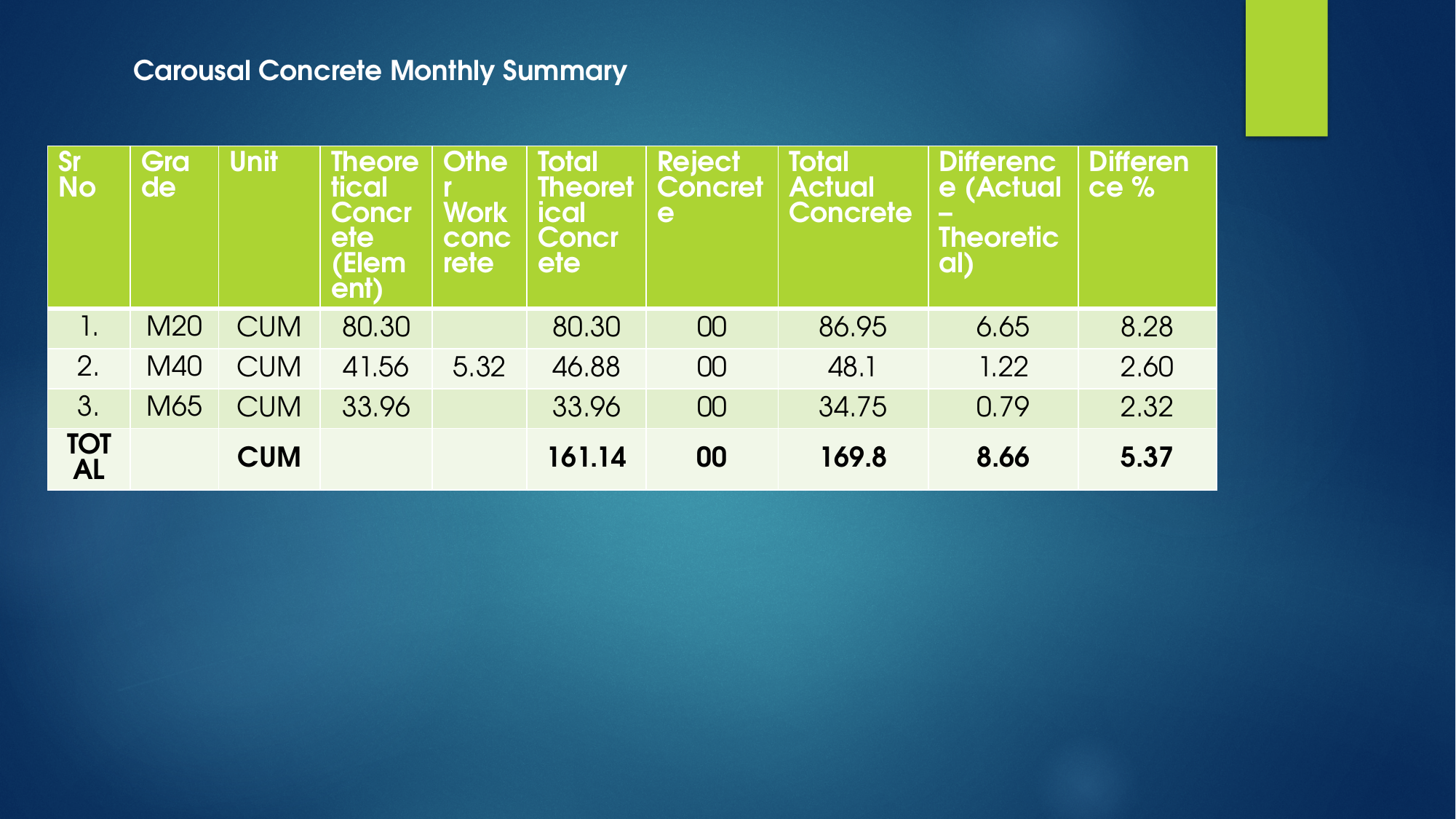

Carousal Concrete Monthly Summary
| Sr No | Grade | Unit | Theoretical Concrete (Element) | Other Work concrete | Total Theoretical Concrete | Reject Concrete | Total Actual Concrete | Difference (Actual – Theoretical) | Difference % |
| --- | --- | --- | --- | --- | --- | --- | --- | --- | --- |
| 1. | M20 | CUM | 80.30 |  | 80.30 | 00 | 86.95 | 6.65 | 8.28 |
| 2. | M40 | CUM | 41.56 | 5.32 | 46.88 | 00 | 48.1 | 1.22 | 2.60 |
| 3. | M65 | CUM | 33.96 |  | 33.96 | 00 | 34.75 | 0.79 | 2.32 |
| TOTAL |  | CUM |  |  | 161.14 | 00 | 169.8 | 8.66 | 5.37 |